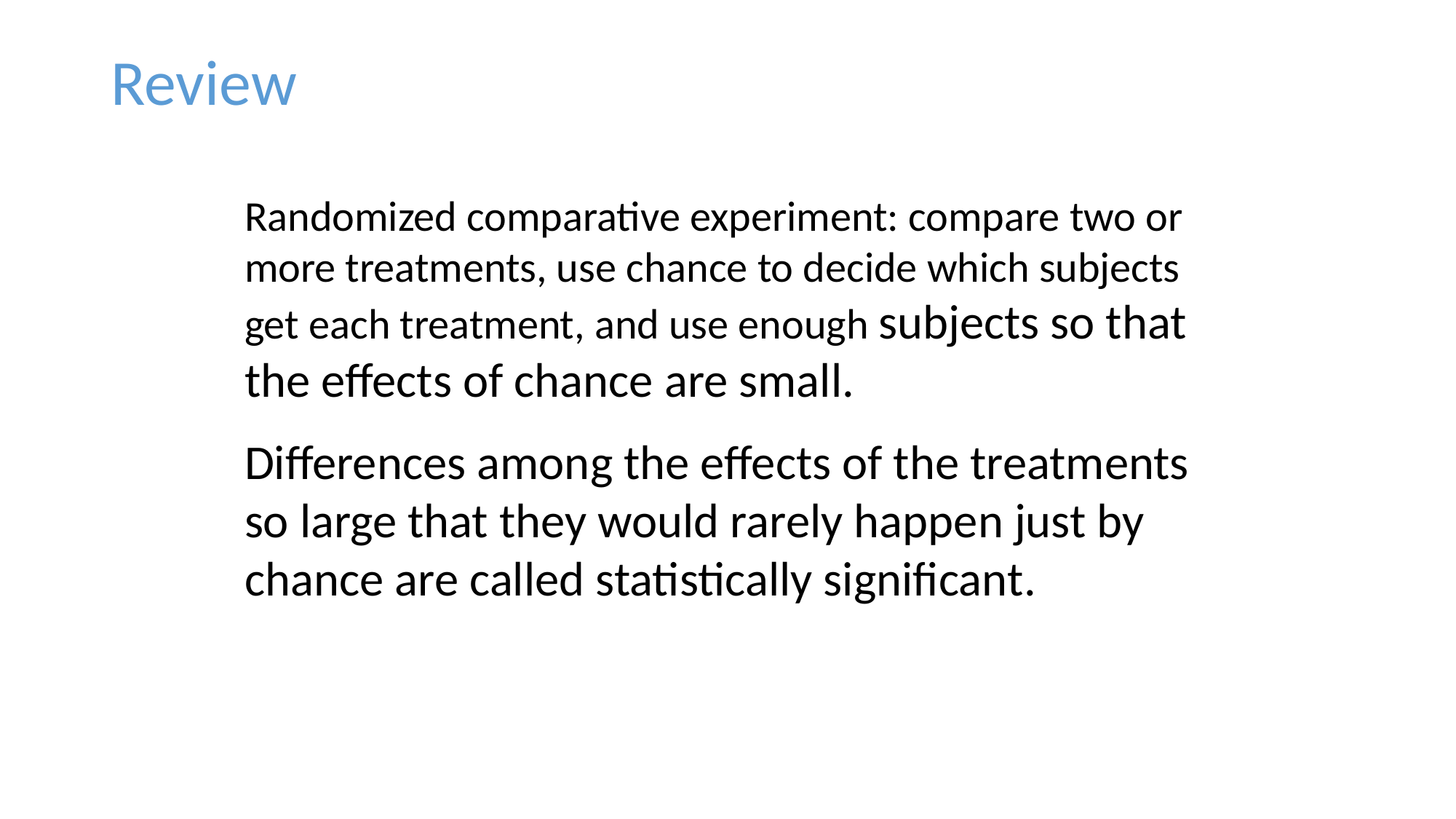

# Review

Randomized comparative experiment: compare two or more treatments, use chance to decide which subjects get each treatment, and use enough subjects so that the effects of chance are small.
Differences among the effects of the treatments so large that they would rarely happen just by chance are called statistically significant.